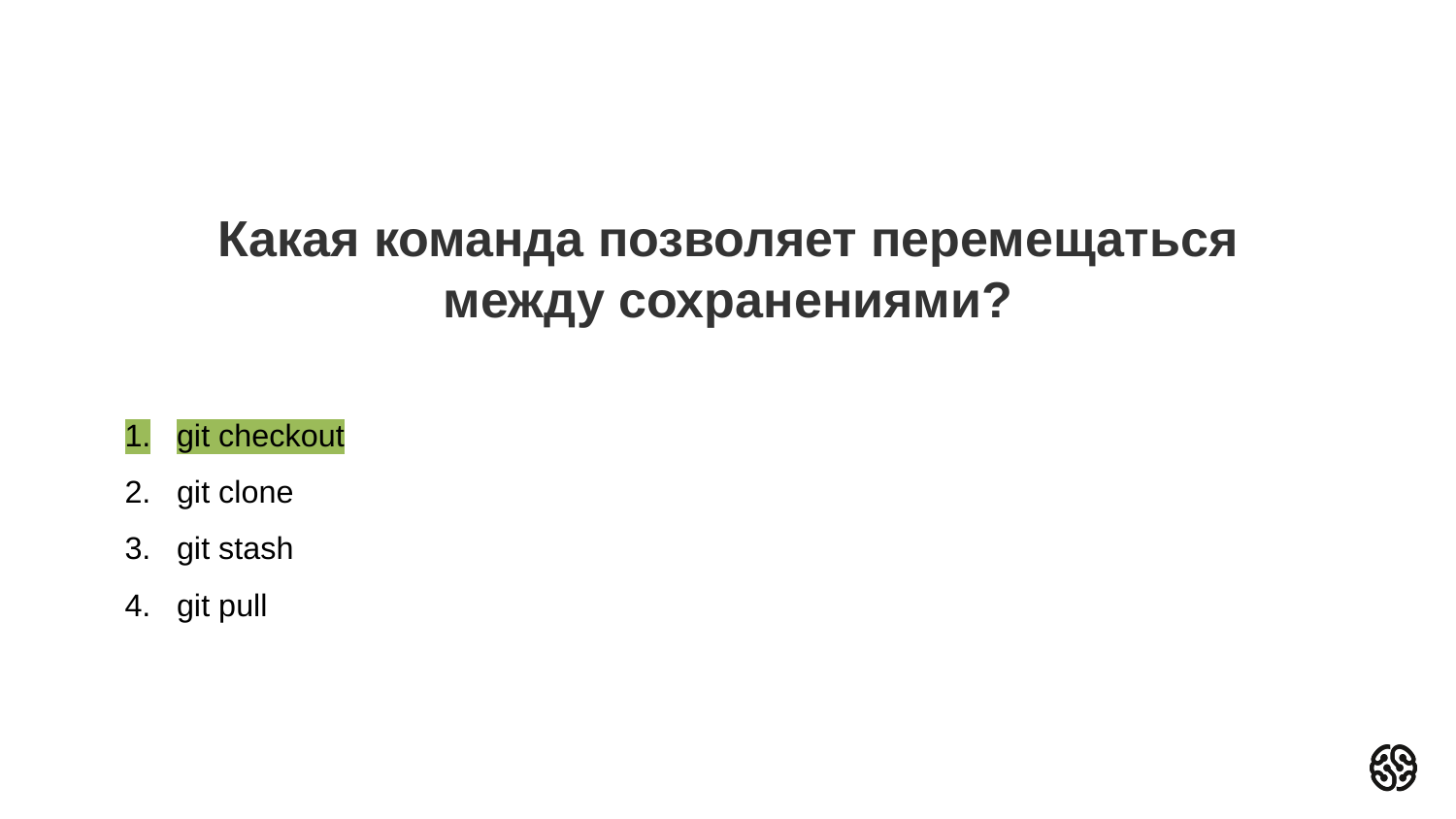

# Какая команда позволяет перемещаться между сохранениями?
git checkout
git clone
git stash
git pull